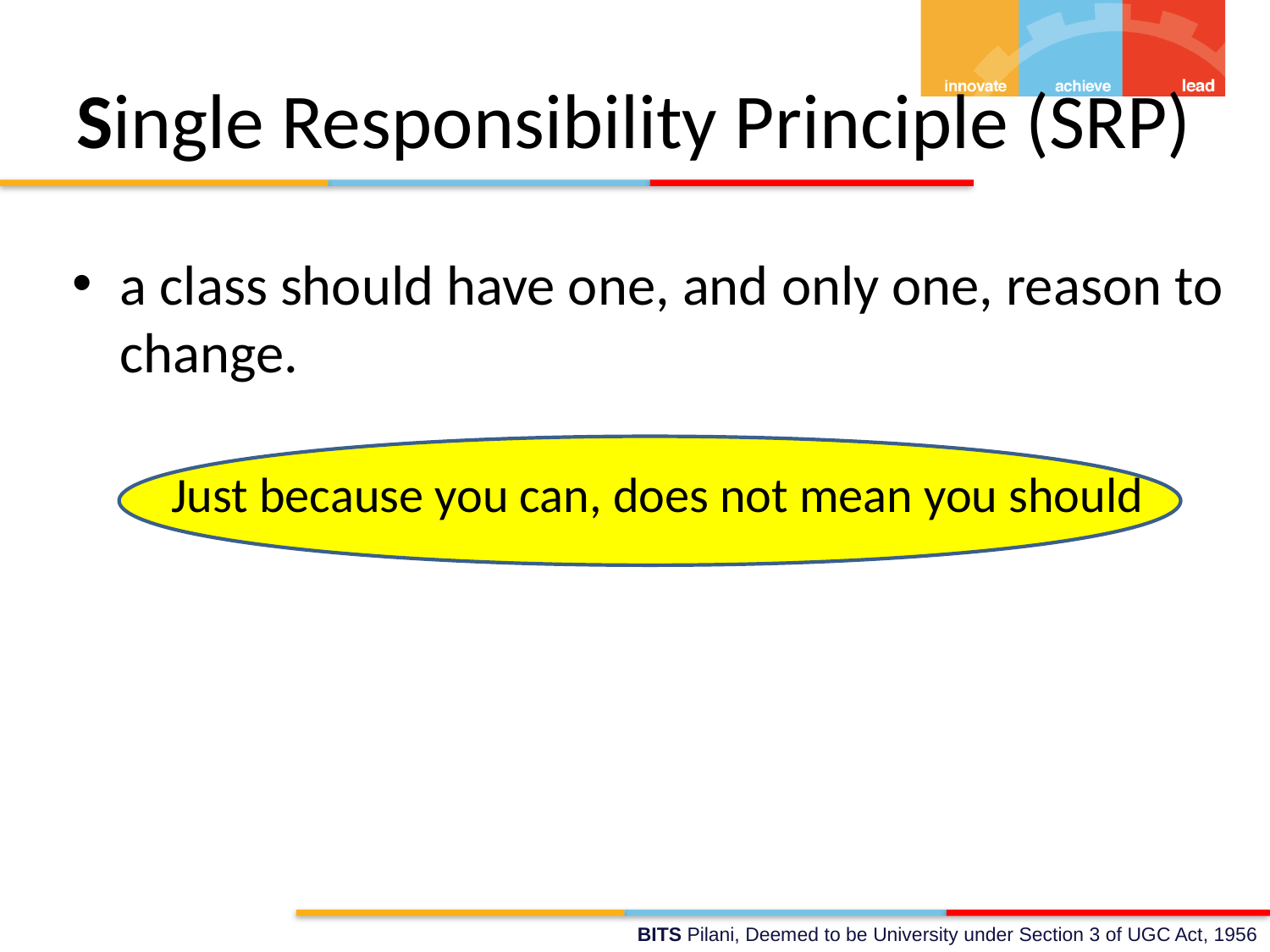

# Single Responsibility Principle (SRP)
a class should have one, and only one, reason to change.

Just because you can, does not mean you should